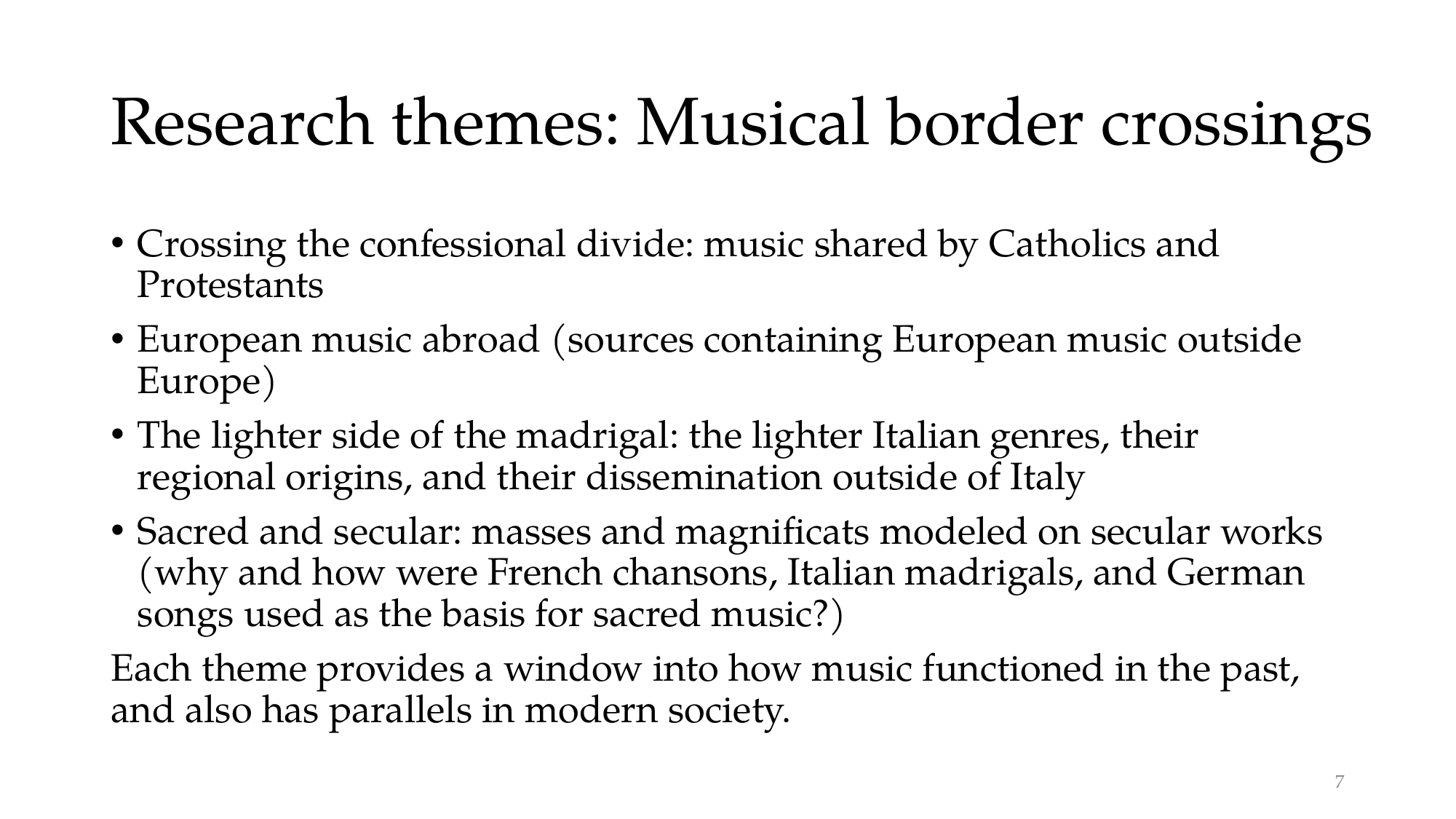

# Research themes: Musical border crossings
Crossing the confessional divide: music shared by Catholics and Protestants
European music abroad (sources containing European music outside Europe)
The lighter side of the madrigal: the lighter Italian genres, their regional origins, and their dissemination outside of Italy
Sacred and secular: masses and magnificats modeled on secular works (why and how were French chansons, Italian madrigals, and German songs used as the basis for sacred music?)
Each theme provides a window into how music functioned in the past, and also has parallels in modern society.
7